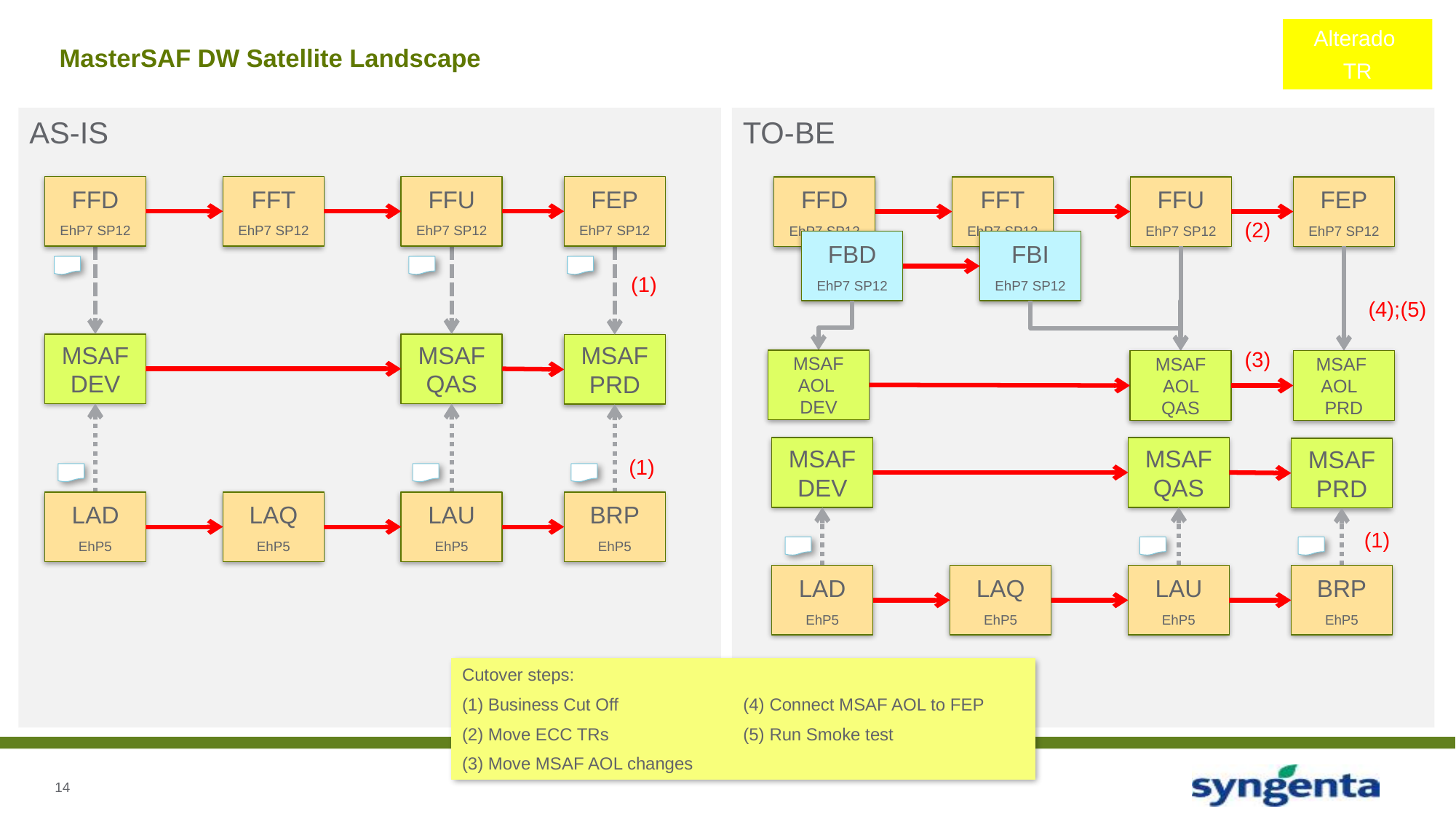

# MasterSAF DW Satellite Landscape
Alterado
TR
AS-IS
TO-BE
FFD
EhP7 SP12
FFT
EhP7 SP12
FFU
EhP7 SP12
FEP
EhP7 SP12
FFD
EhP7 SP12
FFT
EhP7 SP12
FFU
EhP7 SP12
FEP
EhP7 SP12
(2)
FBD
EhP7 SP12
FBI
EhP7 SP12

(1)
(4);(5)
MSAF DEV
MSAF QAS
MSAF PRD
(3)
MSAF AOL  DEV
MSAF  AOL   PRD
MSAF AOL QAS
MSAF DEV
MSAF QAS
MSAF PRD
(1)

LAD
EhP5
LAQ
EhP5
LAU
EhP5
BRP
EhP5
(1)

LAD
EhP5
LAQ
EhP5
LAU
EhP5
BRP
EhP5
Cutover steps:
Business Cut Off
Move ECC TRs
Move MSAF AOL changes

Connect MSAF AOL to FEP
Run Smoke test